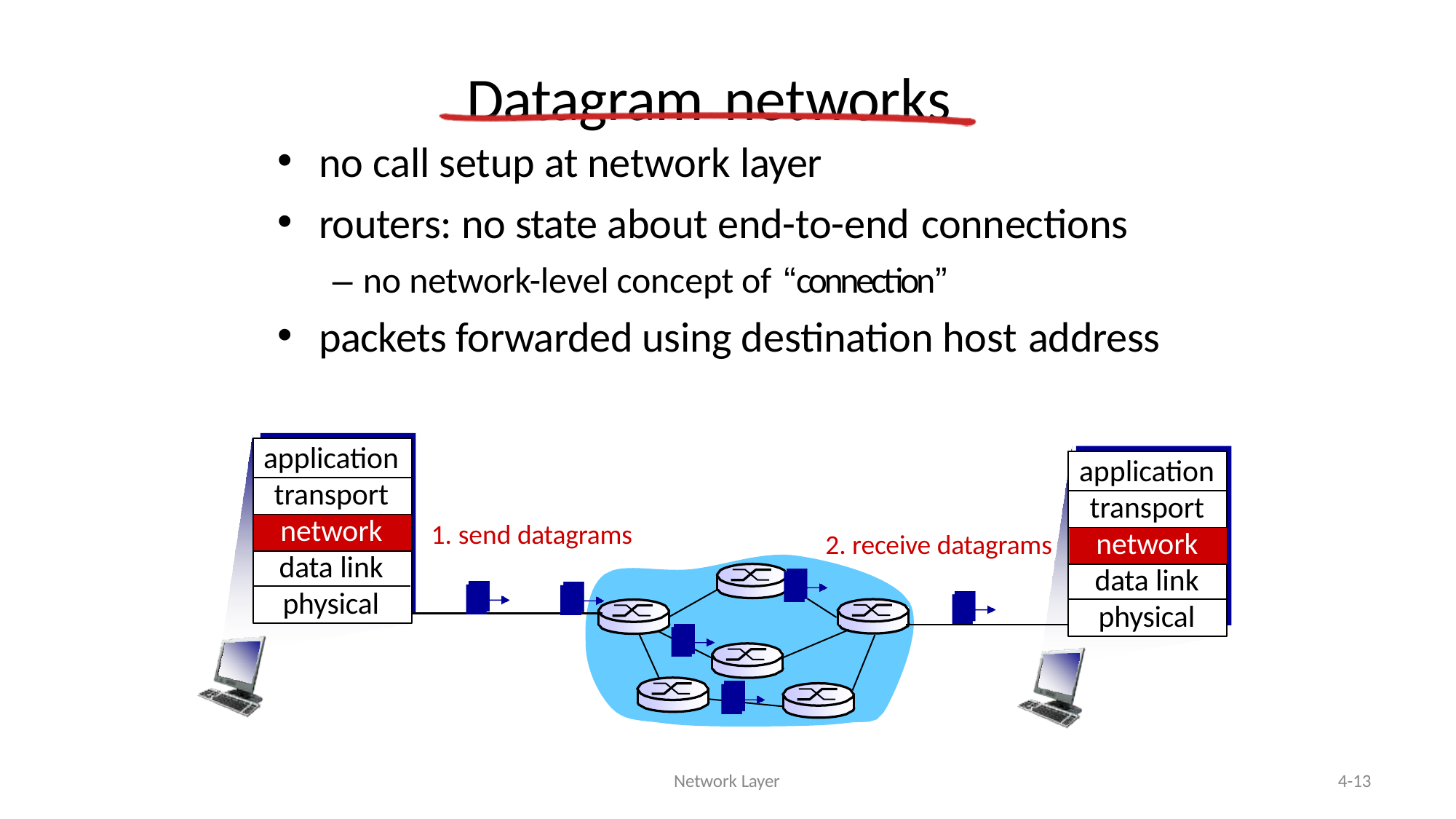

# Datagram networks

no call setup at network layer
routers: no state about end-to-end connections
– no network-level concept of “connection”
packets forwarded using destination host address

application

application
transport

transport
network
1. send datagrams
network
2. receive datagrams
data link
data link
physical
physical
Network Layer
4-13